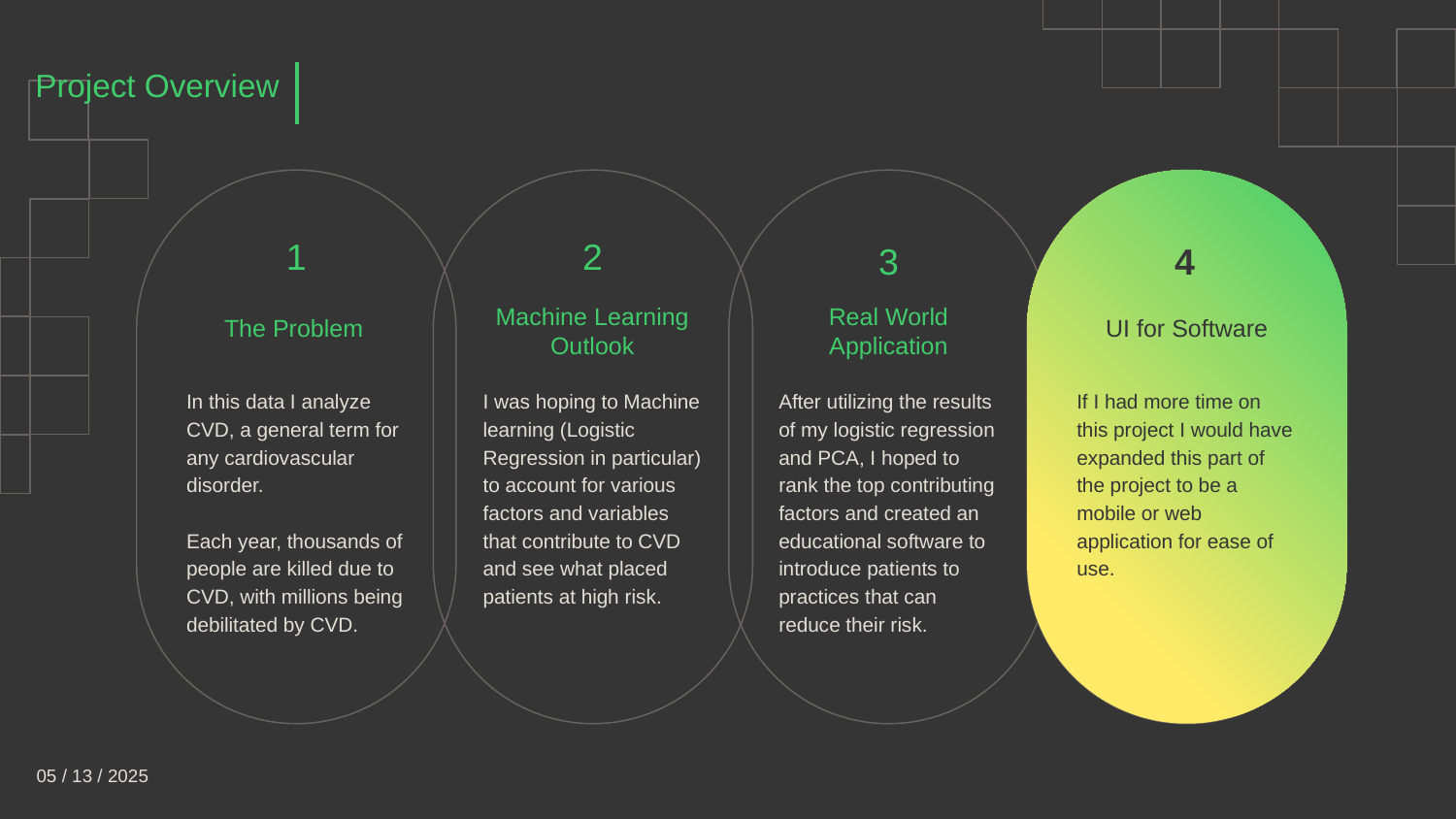

# Project Overview

1
2
3
4
Machine Learning
Outlook
Real World Application
The Problem
UI for Software
In this data I analyze CVD, a general term for any cardiovascular disorder.

Each year, thousands of people are killed due to CVD, with millions being debilitated by CVD.
I was hoping to Machine learning (Logistic Regression in particular) to account for various factors and variables that contribute to CVD and see what placed patients at high risk.
After utilizing the results of my logistic regression and PCA, I hoped to rank the top contributing factors and created an educational software to introduce patients to practices that can reduce their risk.
If I had more time on this project I would have expanded this part of the project to be a mobile or web application for ease of use.
05 / 13 / 2025